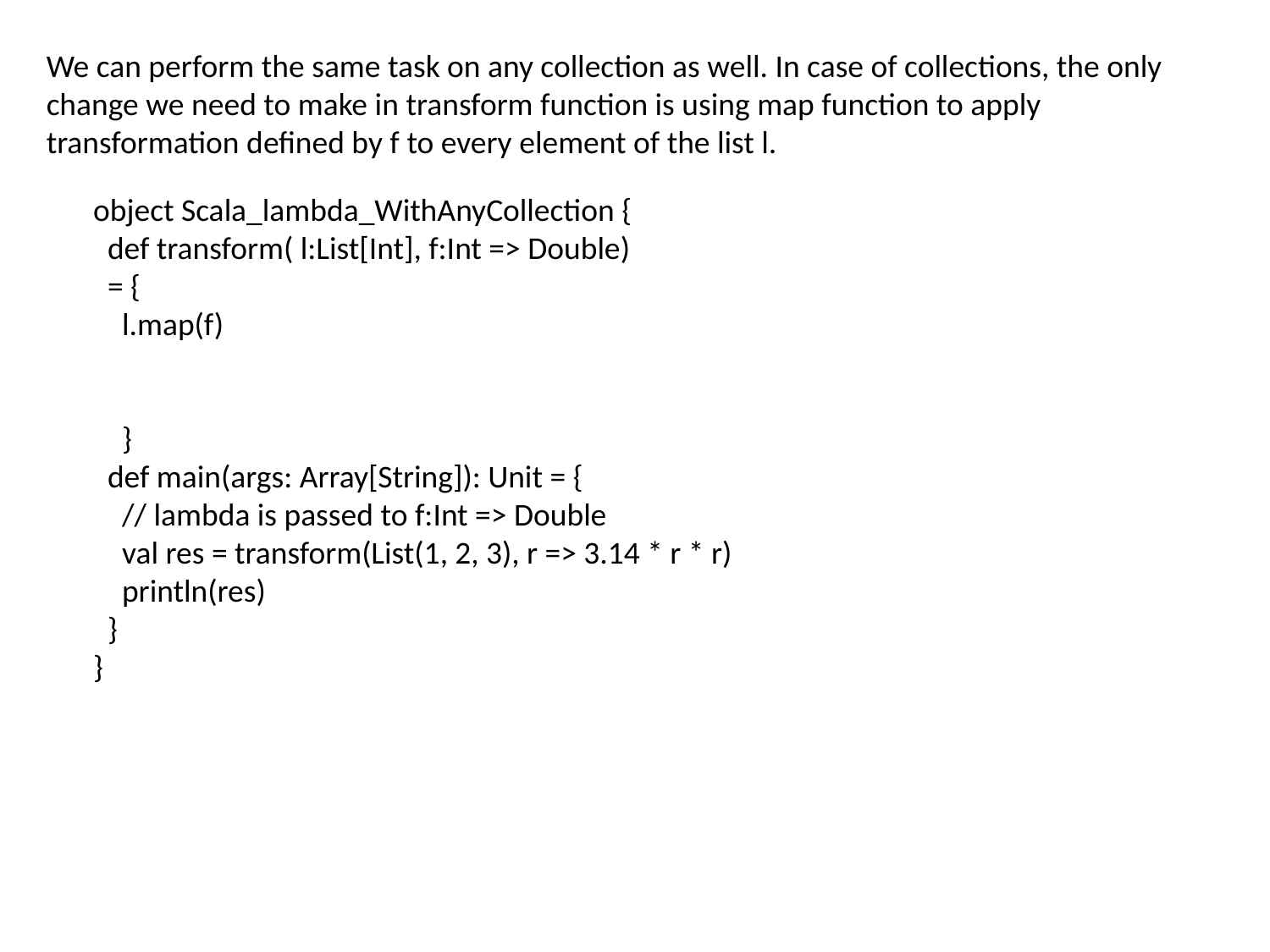

We can perform the same task on any collection as well. In case of collections, the only change we need to make in transform function is using map function to apply transformation defined by f to every element of the list l.
object Scala_lambda_WithAnyCollection {
  def transform( l:List[Int], f:Int => Double)
  = {
    l.map(f)

    }
  def main(args: Array[String]): Unit = {
    // lambda is passed to f:Int => Double
    val res = transform(List(1, 2, 3), r => 3.14 * r * r)
    println(res)
  }
}